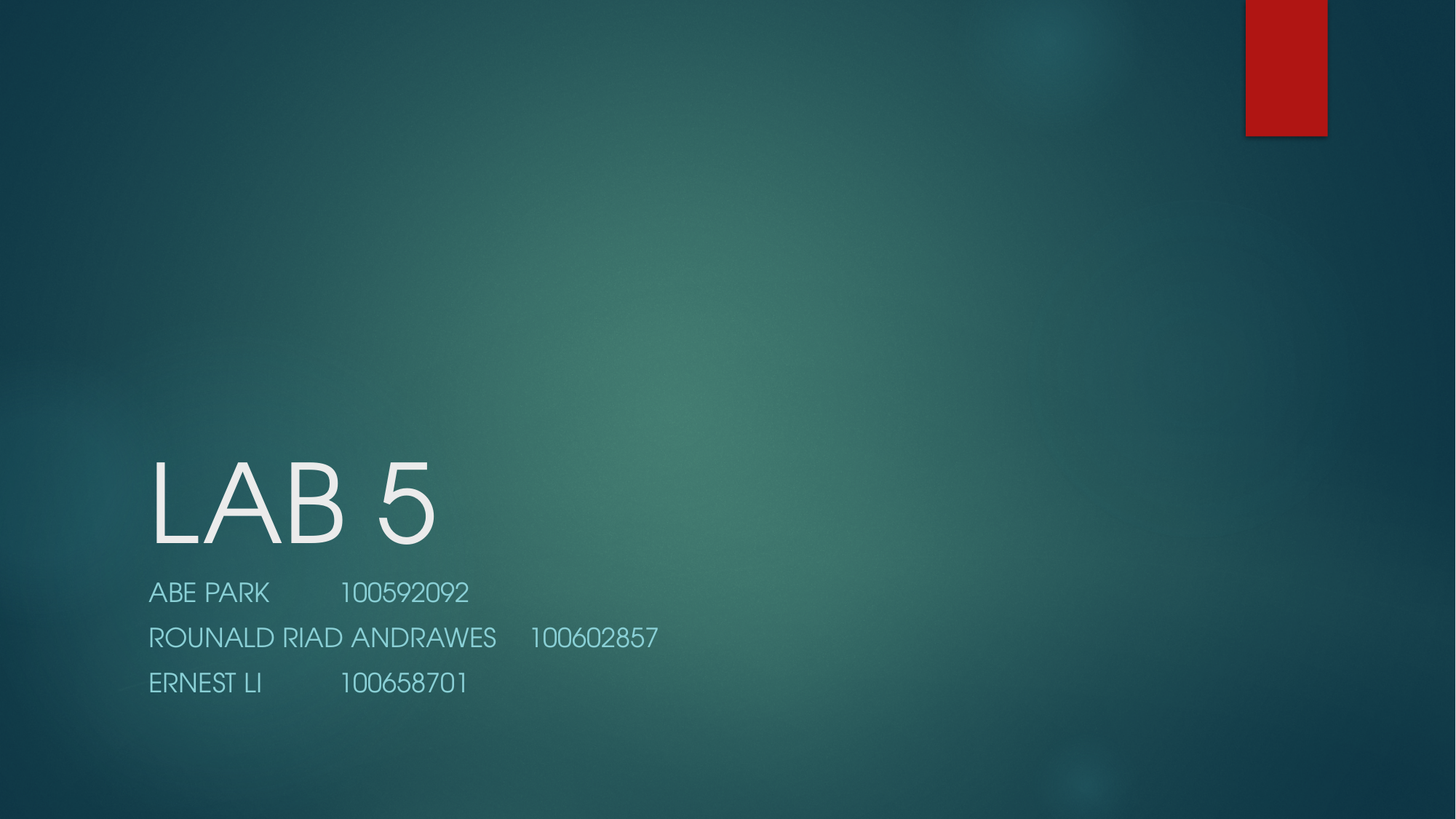

# LAB 5
Abe Park														100592092
Rounald Riad Andrawes									100602857
Ernest LI														100658701